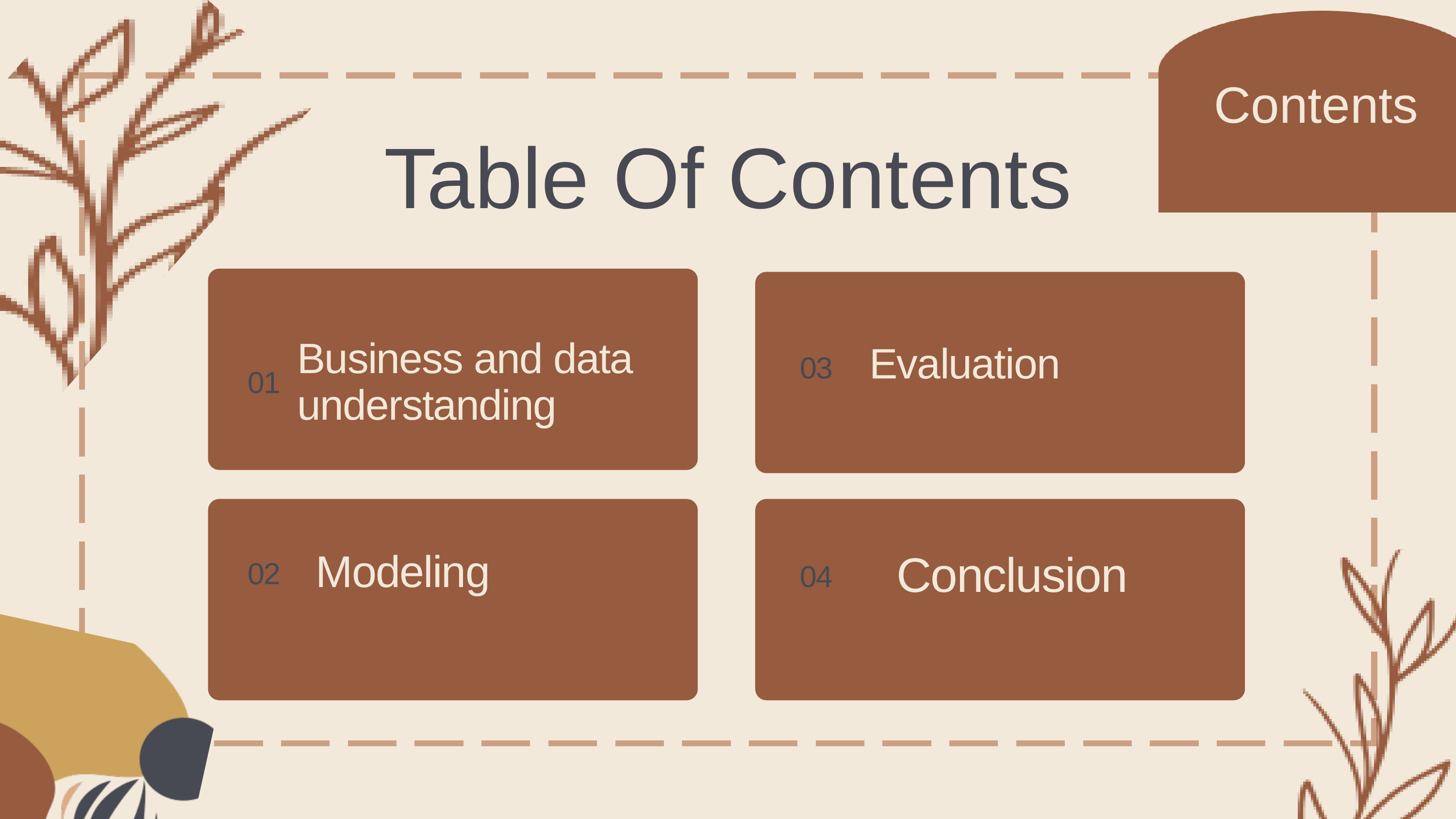

Contents
Table Of Contents

Business and data understanding
Evaluation
03
01

Modeling
Conclusion

02
04